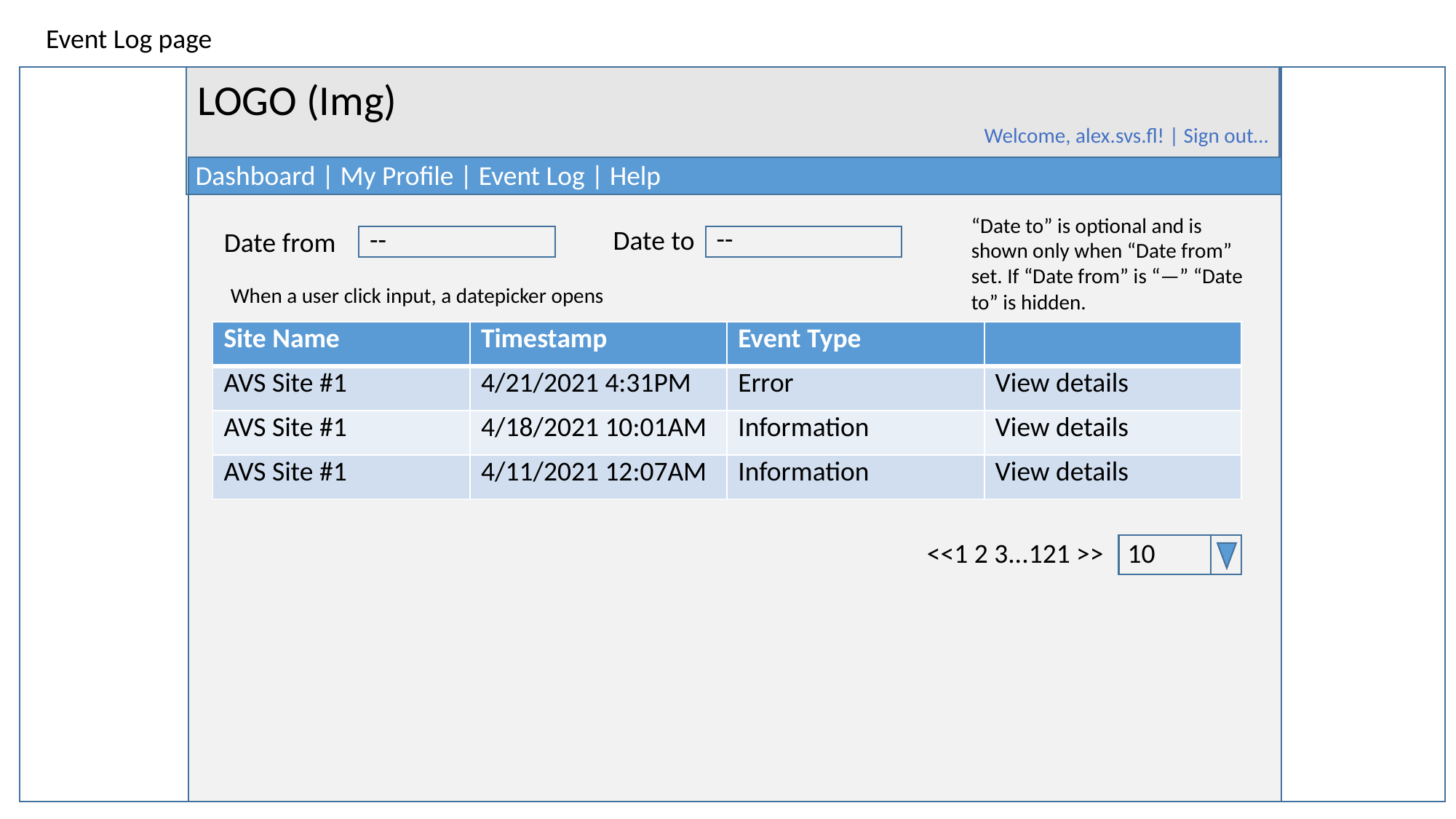

Event Log page

LOGO (Img)

Welcome, alex.svs.fl! | Sign out…
Dashboard | My Profile | Event Log | Help

“Date to” is optional and is shown only when “Date from” set. If “Date from” is “—” “Date to” is hidden.
--
--
Date to
Date from

When a user click input, a datepicker opens
| Site Name | Timestamp | Event Type |  |
| --- | --- | --- | --- |
| AVS Site #1 | 4/21/2021 4:31PM | Error | View details |
| AVS Site #1 | 4/18/2021 10:01AM | Information | View details |
| AVS Site #1 | 4/11/2021 12:07AM | Information | View details |
<<1 2 3...121 >>
10